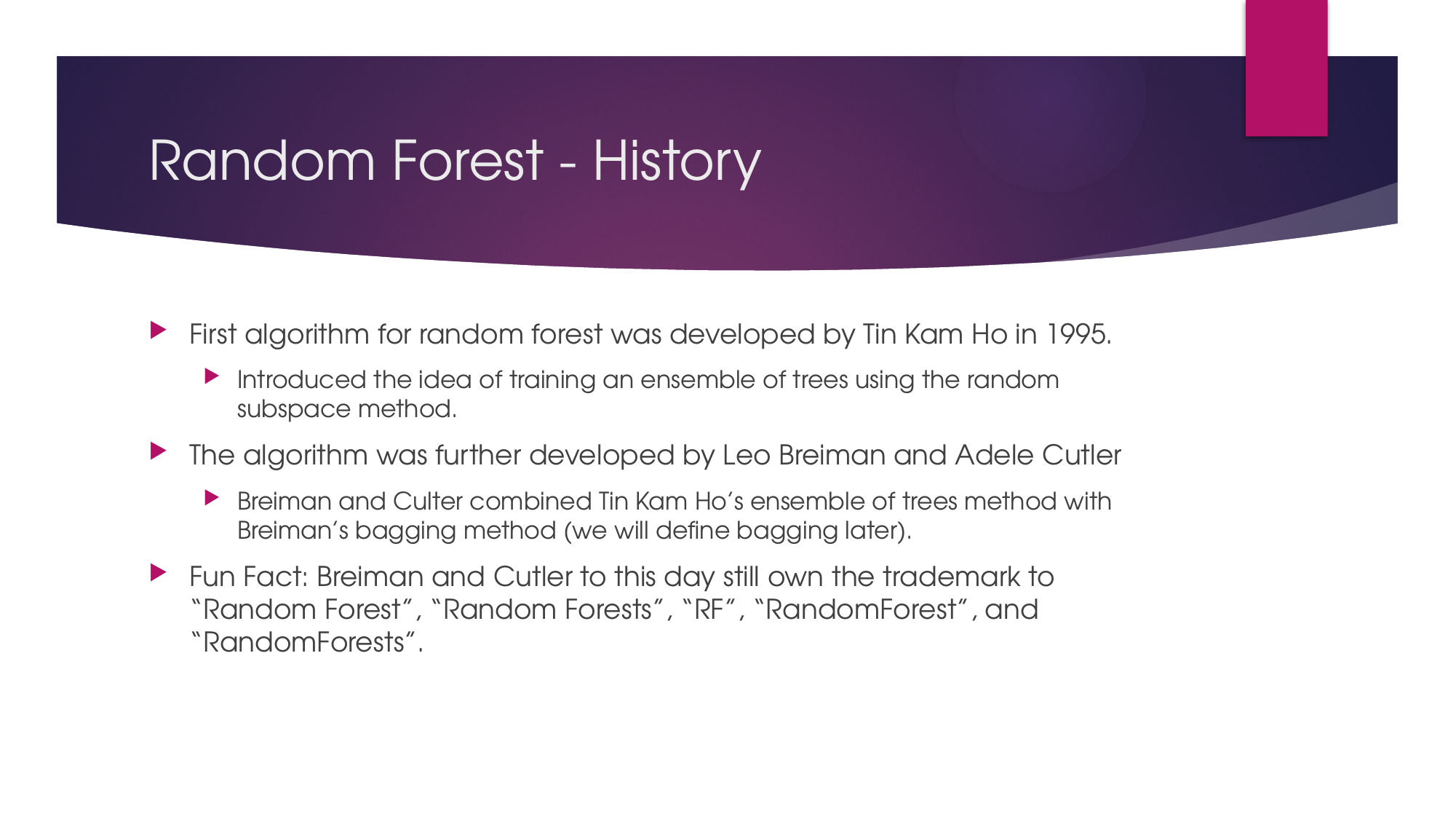

# Random Forest - History
First algorithm for random forest was developed by Tin Kam Ho in 1995.
Introduced the idea of training an ensemble of trees using the random subspace method.
The algorithm was further developed by Leo Breiman and Adele Cutler
Breiman and Culter combined Tin Kam Ho’s ensemble of trees method with Breiman’s bagging method (we will define bagging later).
Fun Fact: Breiman and Cutler to this day still own the trademark to “Random Forest”, “Random Forests”, “RF”, “RandomForest”, and “RandomForests”.